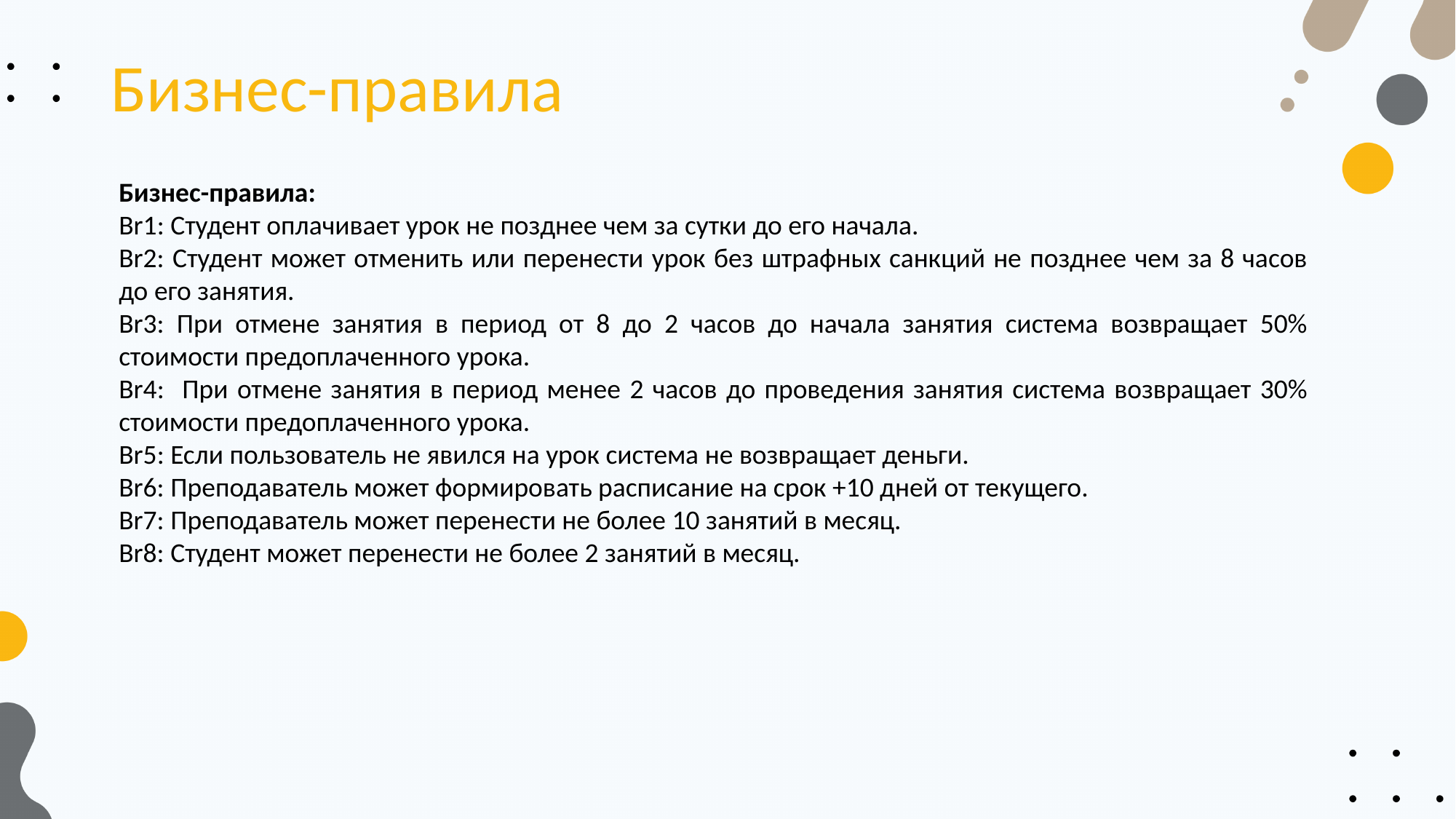

# Бизнес-правила
Бизнес-правила:
Br1: Студент оплачивает урок не позднее чем за сутки до его начала.
Br2: Студент может отменить или перенести урок без штрафных санкций не позднее чем за 8 часов до его занятия.
Br3: При отмене занятия в период от 8 до 2 часов до начала занятия система возвращает 50% стоимости предоплаченного урока.
Br4:  При отмене занятия в период менее 2 часов до проведения занятия система возвращает 30% стоимости предоплаченного урока.
Br5: Если пользователь не явился на урок система не возвращает деньги.
Br6: Преподаватель может формировать расписание на срок +10 дней от текущего.
Br7: Преподаватель может перенести не более 10 занятий в месяц.
Br8: Студент может перенести не более 2 занятий в месяц.